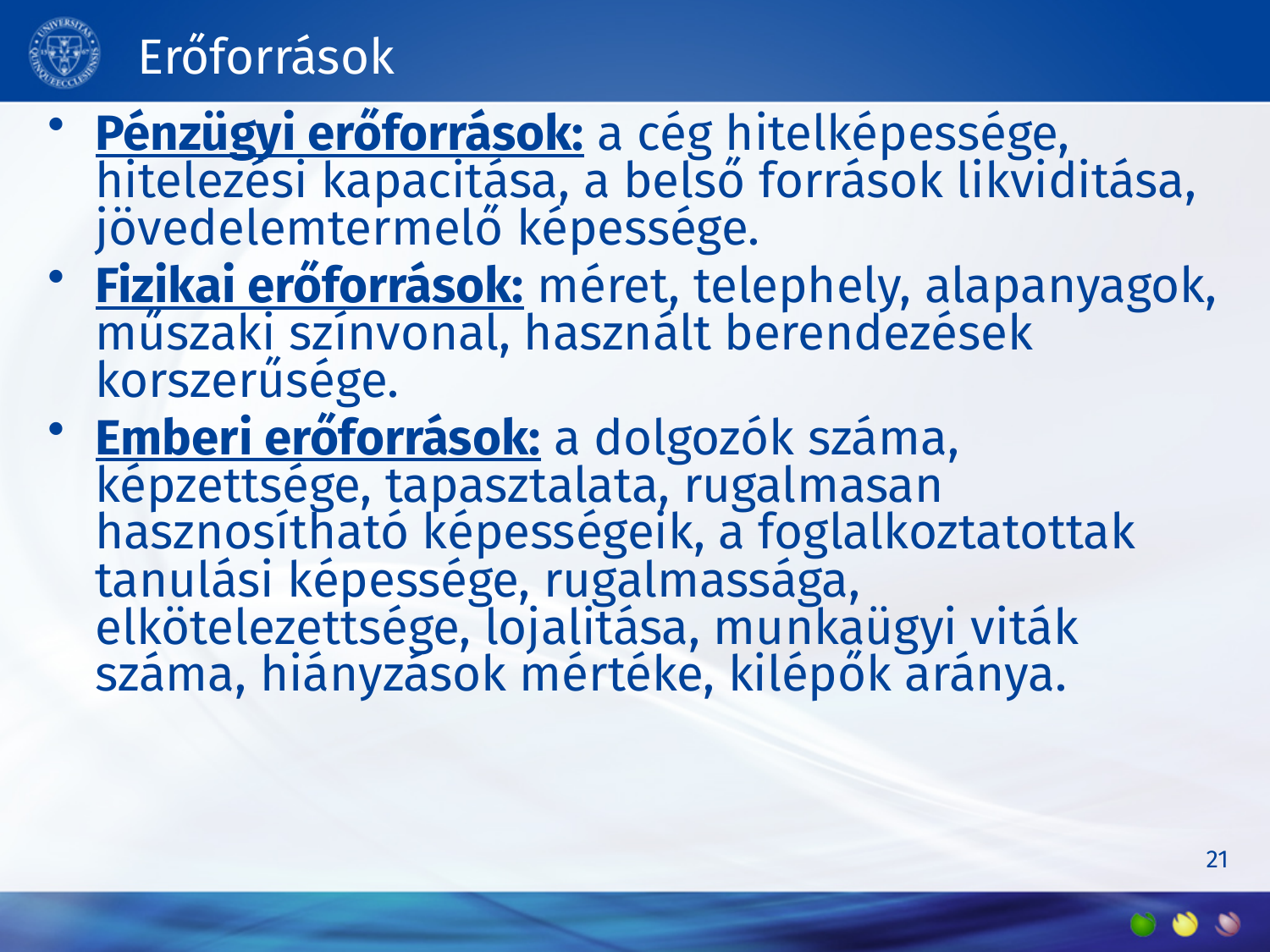

# Erőforrások
Pénzügyi erőforrások: a cég hitelképessége, hitelezési kapacitása, a belső források likviditása, jövedelemtermelő képessége.
Fizikai erőforrások: méret, telephely, alapanyagok, műszaki színvonal, használt berendezések korszerűsége.
Emberi erőforrások: a dolgozók száma, képzettsége, tapasztalata, rugalmasan hasznosítható képességeik, a foglalkoztatottak tanulási képessége, rugalmassága, elkötelezettsége, lojalitása, munkaügyi viták száma, hiányzások mértéke, kilépők aránya.

21